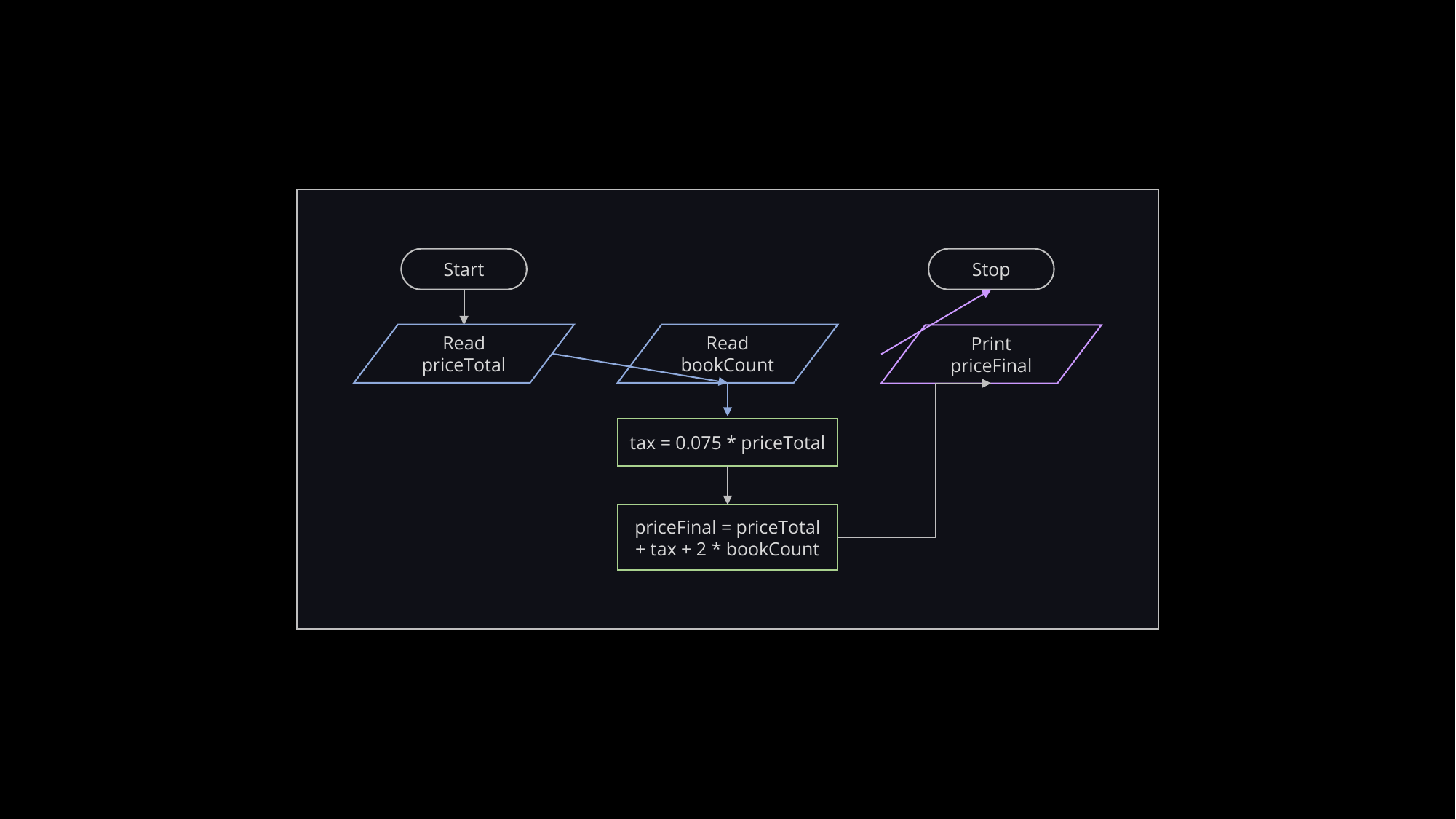

Start
Stop
Read priceTotal
Read bookCount
Print priceFinal
tax = 0.075 * priceTotal
priceFinal = priceTotal + tax + 2 * bookCount